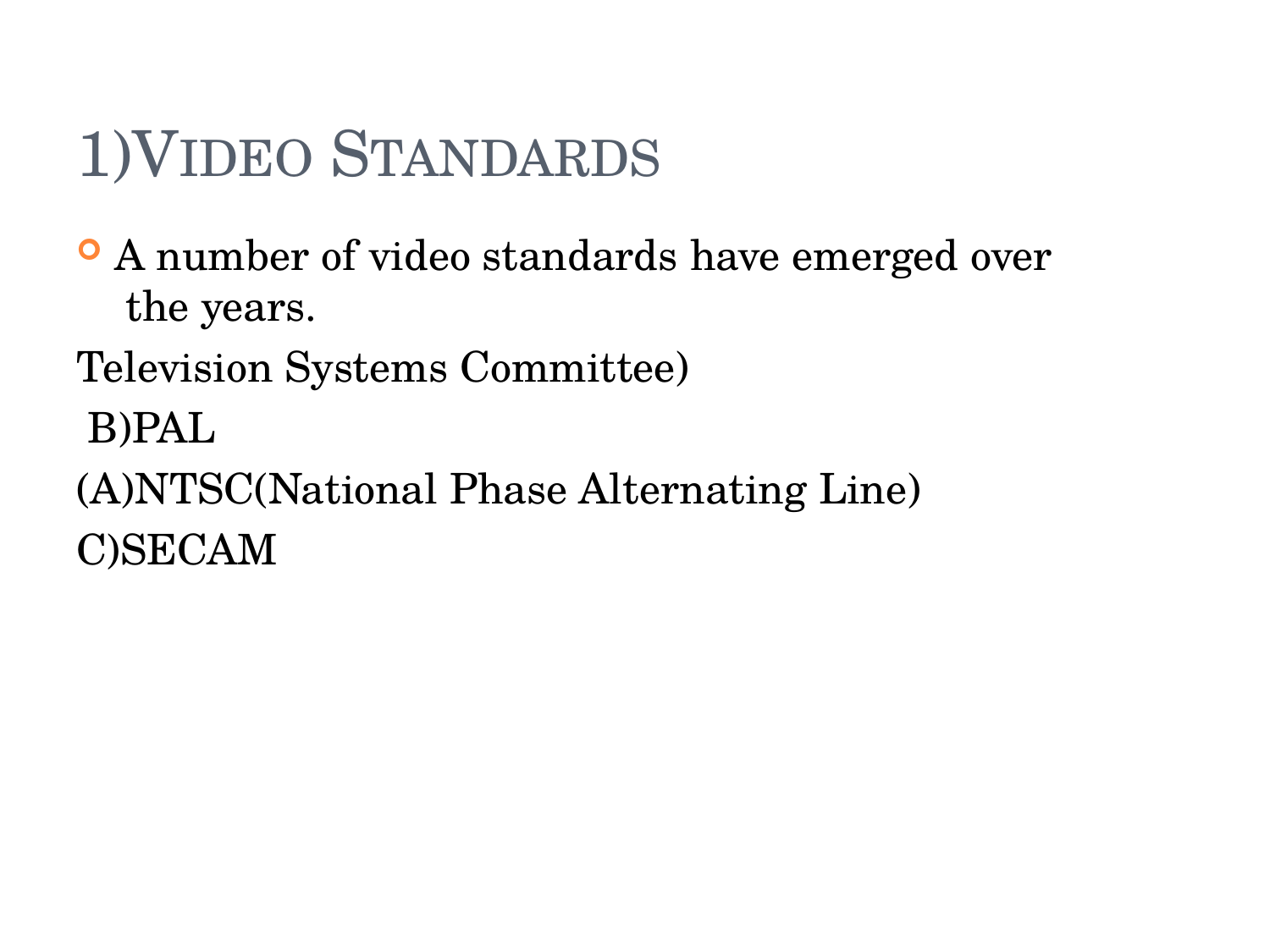

# 1)VIDEO STANDARDS
A number of video standards have emerged over  the years.
Television Systems Committee)
 B)PAL
(A)NTSC(National Phase Alternating Line)
C)SECAM